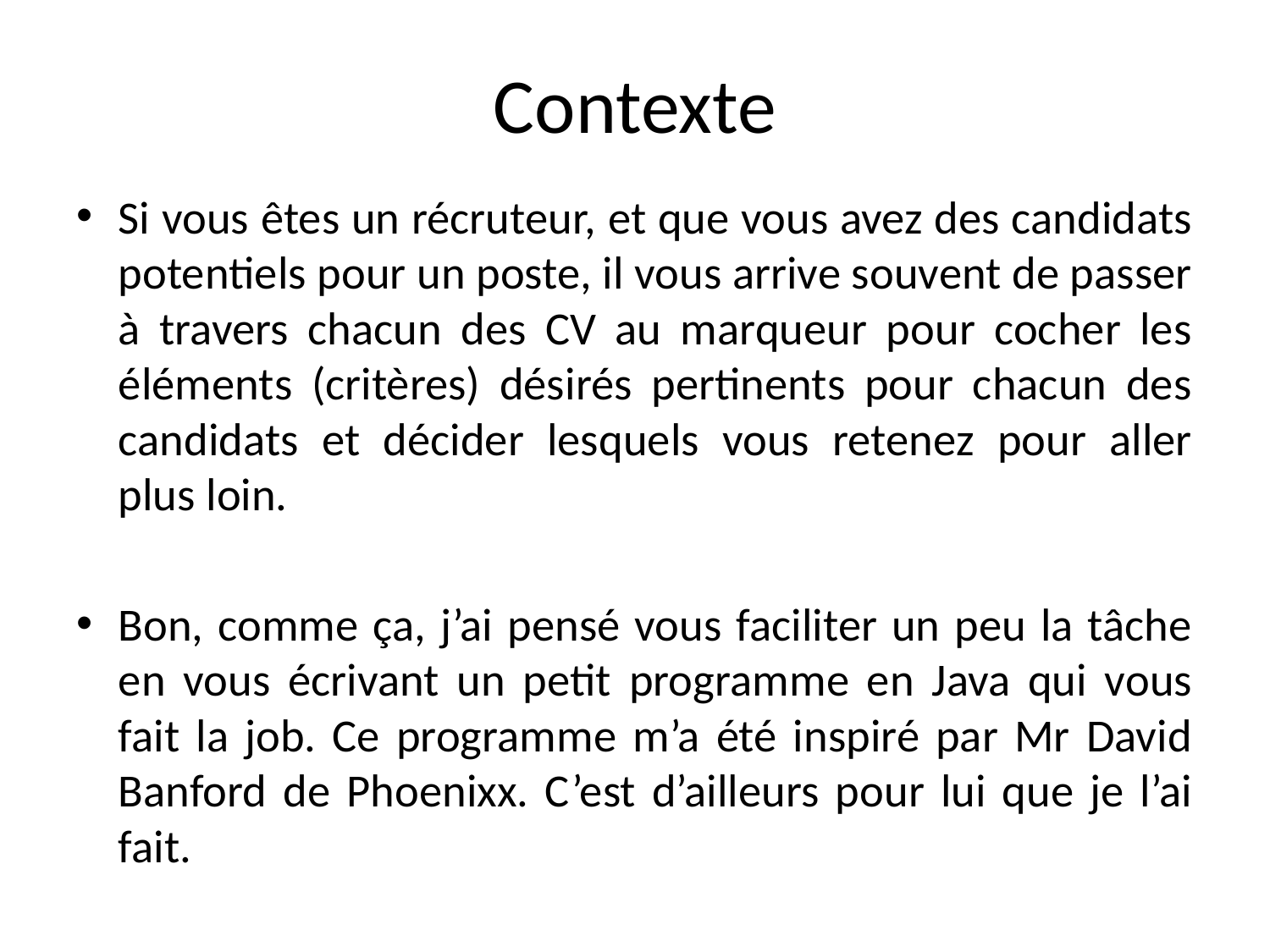

# Contexte
Si vous êtes un récruteur, et que vous avez des candidats potentiels pour un poste, il vous arrive souvent de passer à travers chacun des CV au marqueur pour cocher les éléments (critères) désirés pertinents pour chacun des candidats et décider lesquels vous retenez pour aller plus loin.

Bon, comme ça, j’ai pensé vous faciliter un peu la tâche en vous écrivant un petit programme en Java qui vous fait la job. Ce programme m’a été inspiré par Mr David Banford de Phoenixx. C’est d’ailleurs pour lui que je l’ai fait.